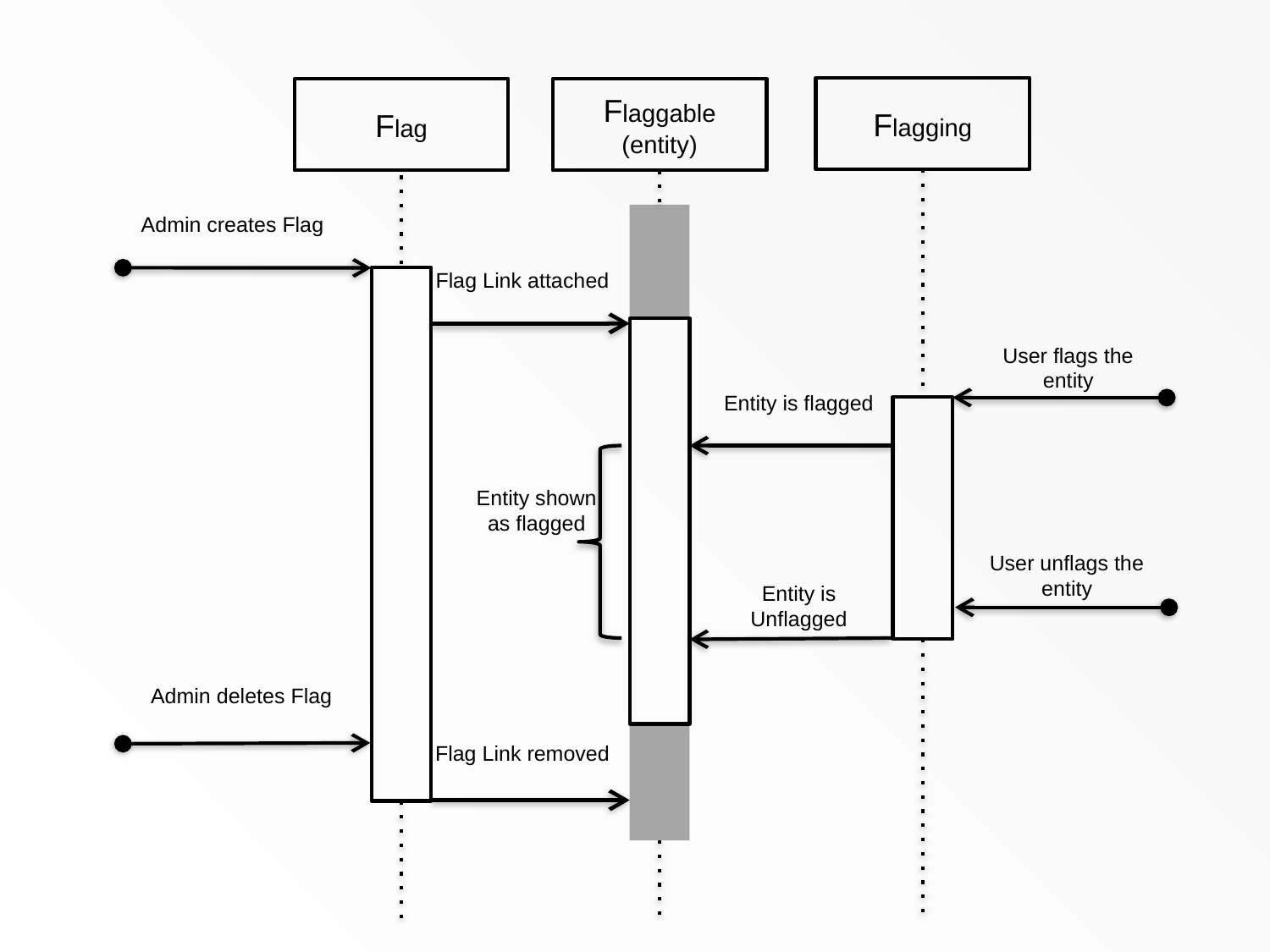

Flagging
Flag
Flaggable
(entity)
Admin creates Flag

Flag Link attached

User flags the entity
Entity is flagged

Entity shown as flagged
User unflags the entity
Entity is Unflagged
Admin deletes Flag

Flag Link removed